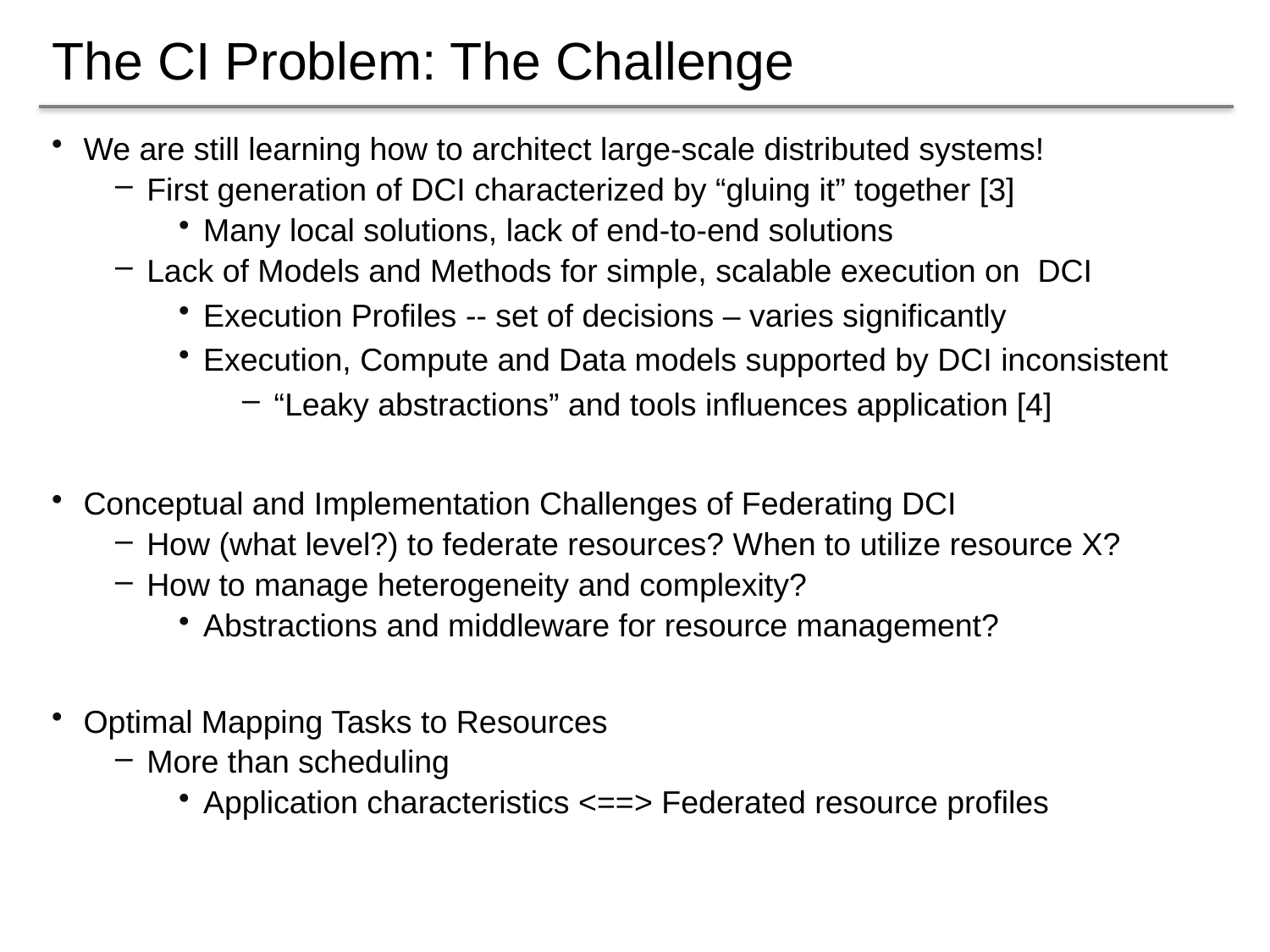

# The CI Problem: The Challenge
We are still learning how to architect large-scale distributed systems!
First generation of DCI characterized by “gluing it” together [3]
Many local solutions, lack of end-to-end solutions
Lack of Models and Methods for simple, scalable execution on  DCI
Execution Profiles -- set of decisions – varies significantly
Execution, Compute and Data models supported by DCI inconsistent
“Leaky abstractions” and tools influences application [4]

Conceptual and Implementation Challenges of Federating DCI
How (what level?) to federate resources? When to utilize resource X?
How to manage heterogeneity and complexity?
Abstractions and middleware for resource management?

Optimal Mapping Tasks to Resources
More than scheduling
Application characteristics <==> Federated resource profiles
3